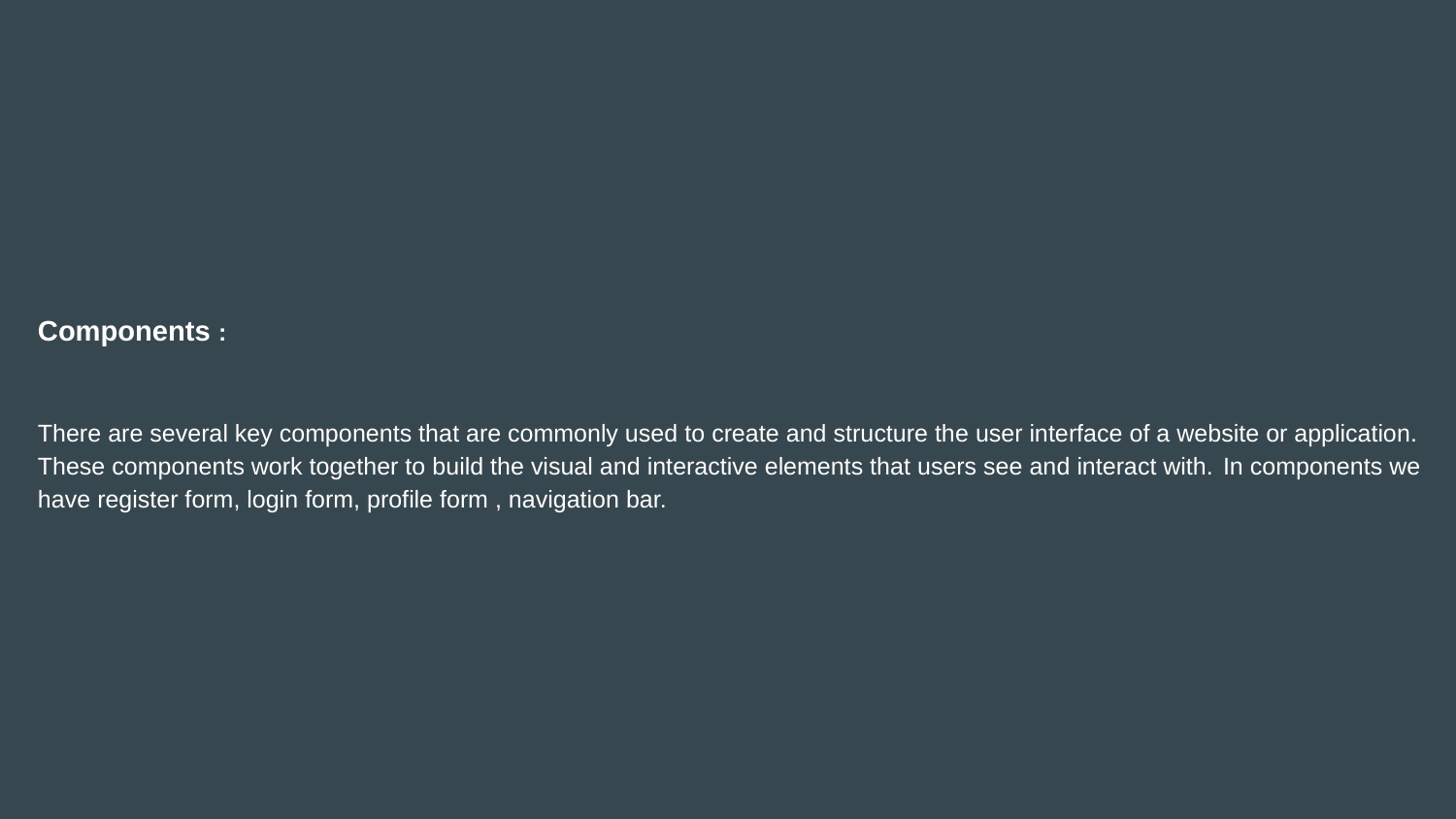

Components :

There are several key components that are commonly used to create and structure the user interface of a website or application. These components work together to build the visual and interactive elements that users see and interact with. In components we have register form, login form, profile form , navigation bar.